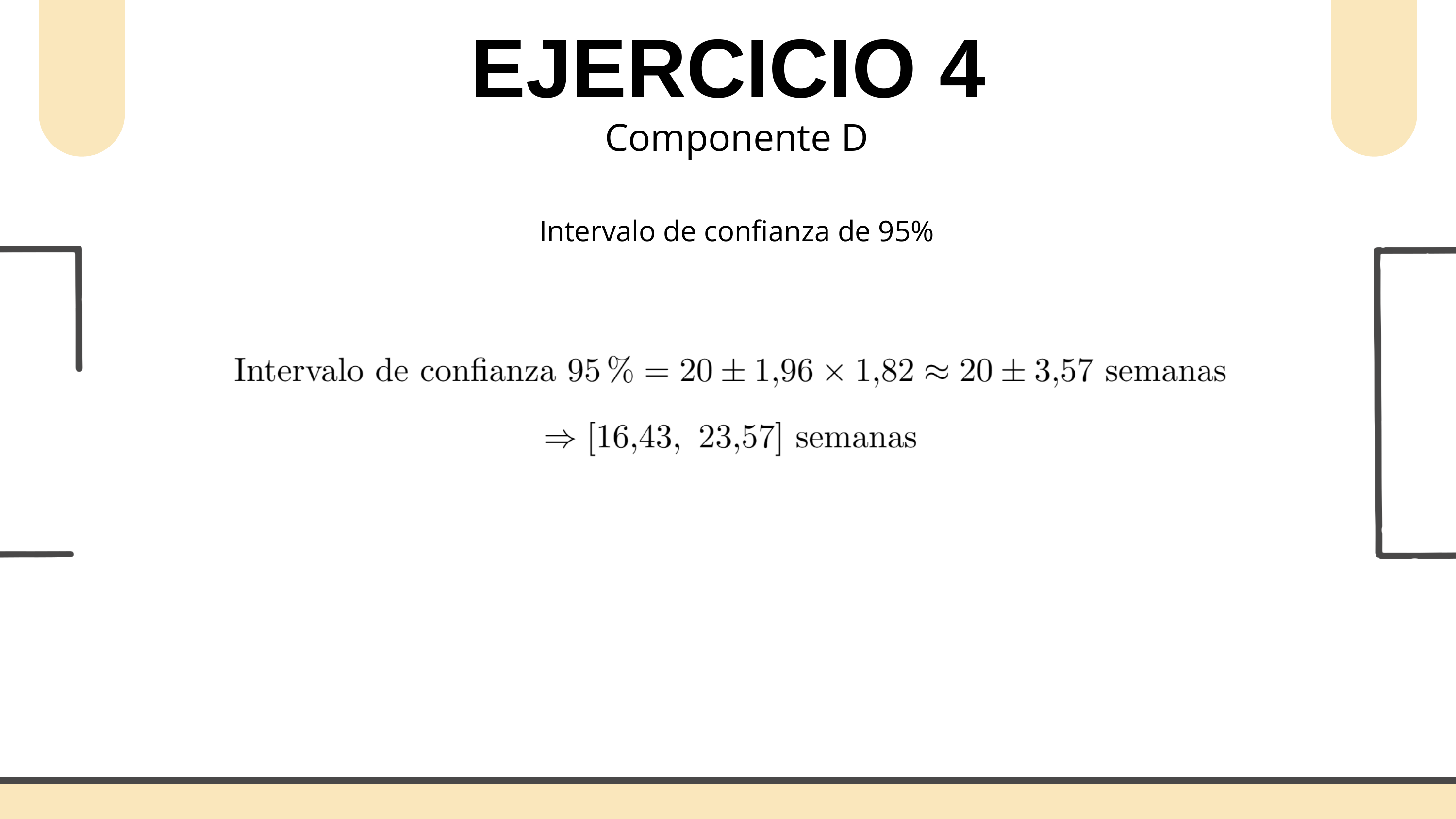

EJERCICIO 4
Componente D
Intervalo de confianza de 95%